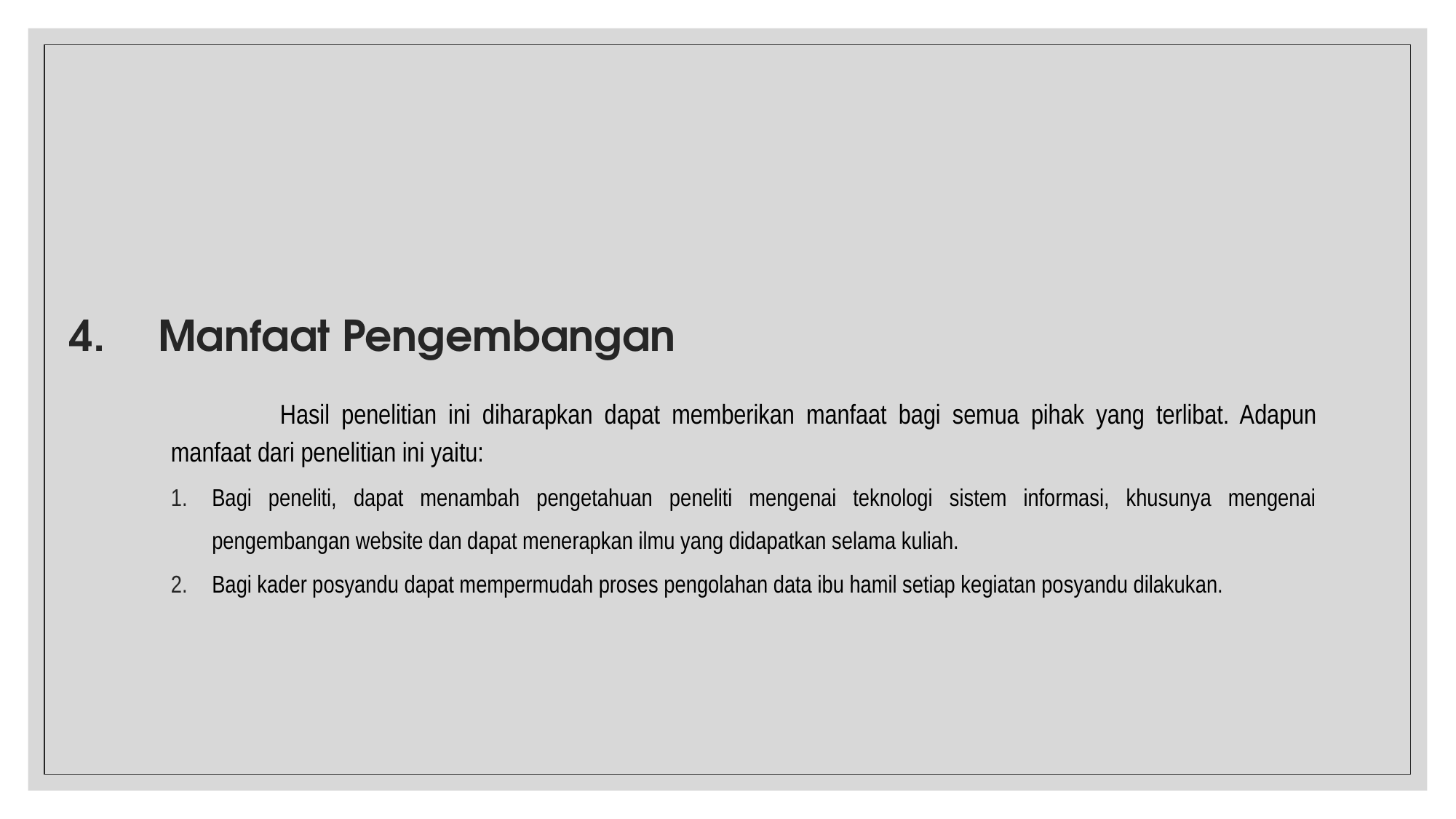

# Manfaat Pengembangan
	Hasil penelitian ini diharapkan dapat memberikan manfaat bagi semua pihak yang terlibat. Adapun manfaat dari penelitian ini yaitu:
Bagi peneliti, dapat menambah pengetahuan peneliti mengenai teknologi sistem informasi, khusunya mengenai pengembangan website dan dapat menerapkan ilmu yang didapatkan selama kuliah.
Bagi kader posyandu dapat mempermudah proses pengolahan data ibu hamil setiap kegiatan posyandu dilakukan.